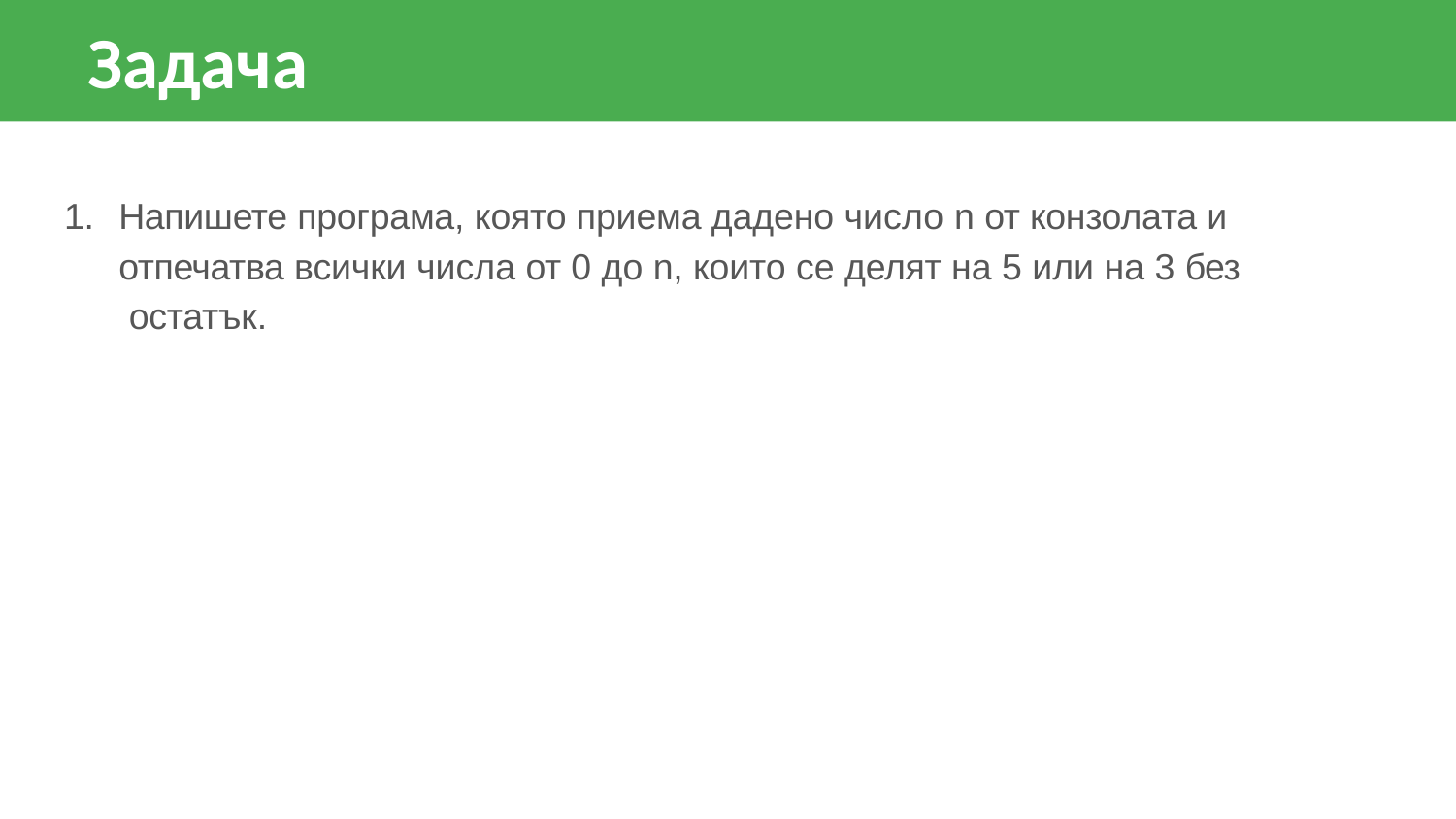

Задача
1.	Напишете програма, която приема дадено число n от конзолата и  отпечатва всички числа от 0 до n, които се делят на 5 или на 3 без  остатък.